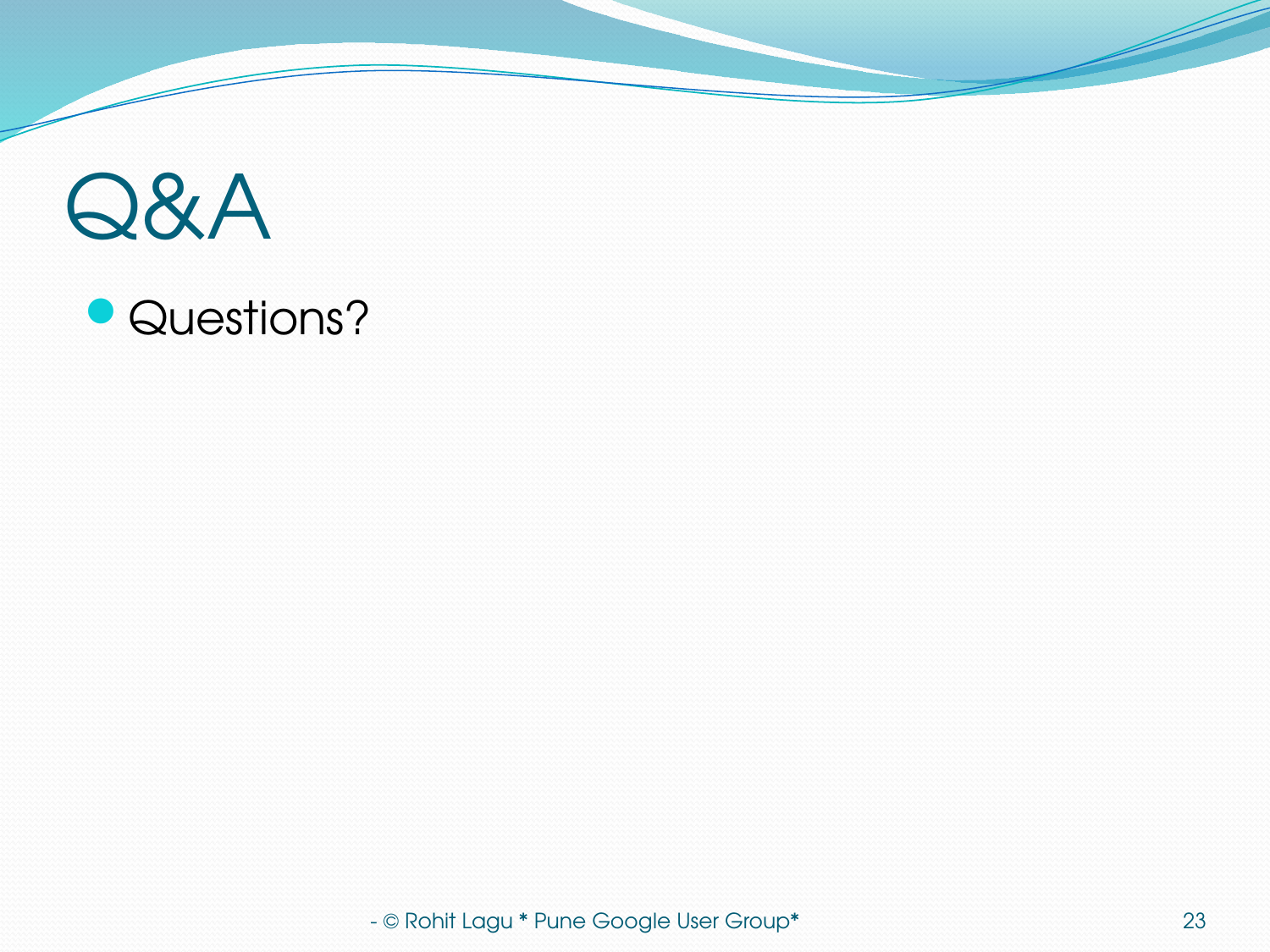

# Q&A

Questions?

- © Rohit Lagu * Pune Google User Group*
23